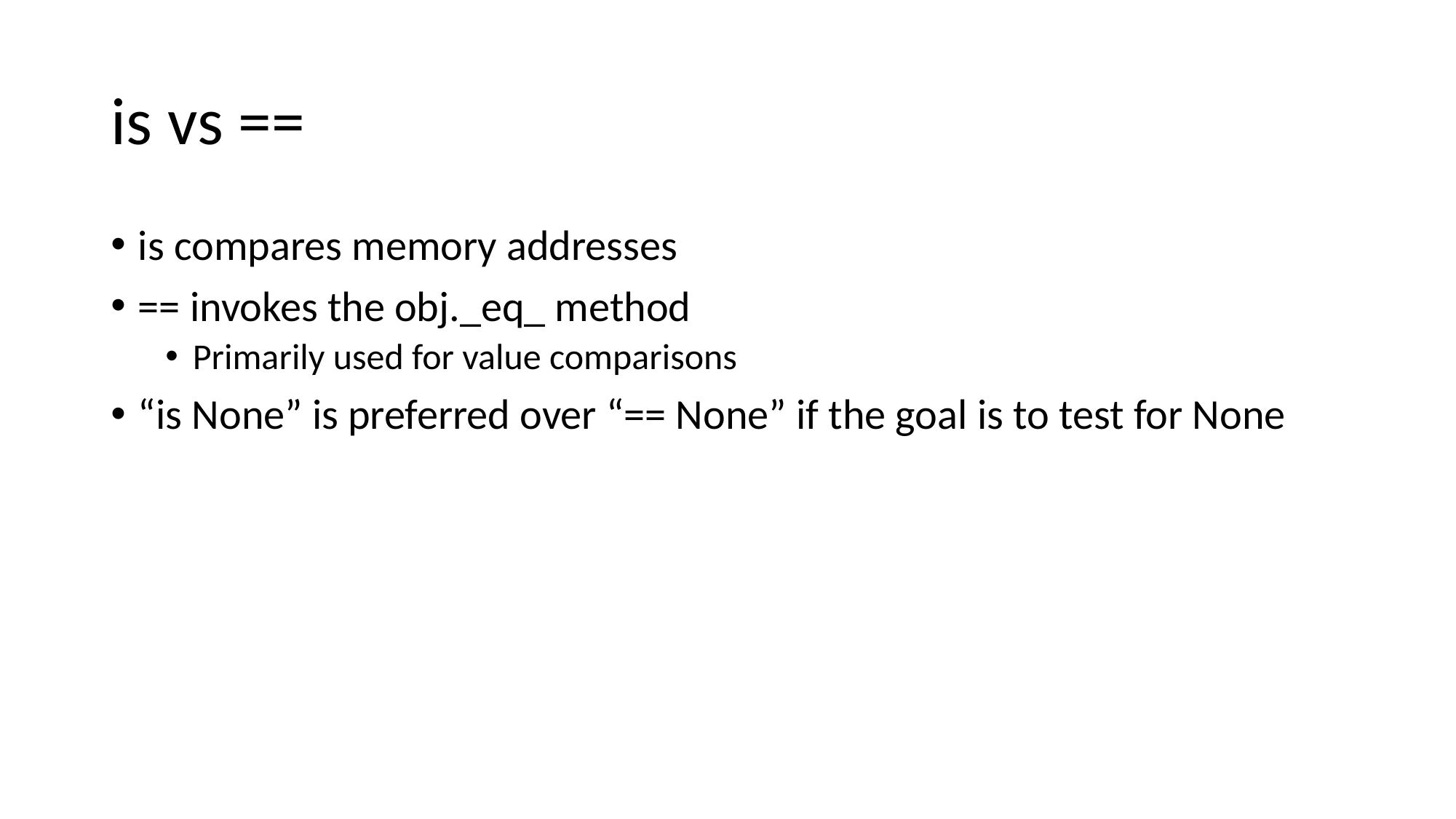

# is vs ==
is compares memory addresses
== invokes the obj._eq_ method
Primarily used for value comparisons
“is None” is preferred over “== None” if the goal is to test for None